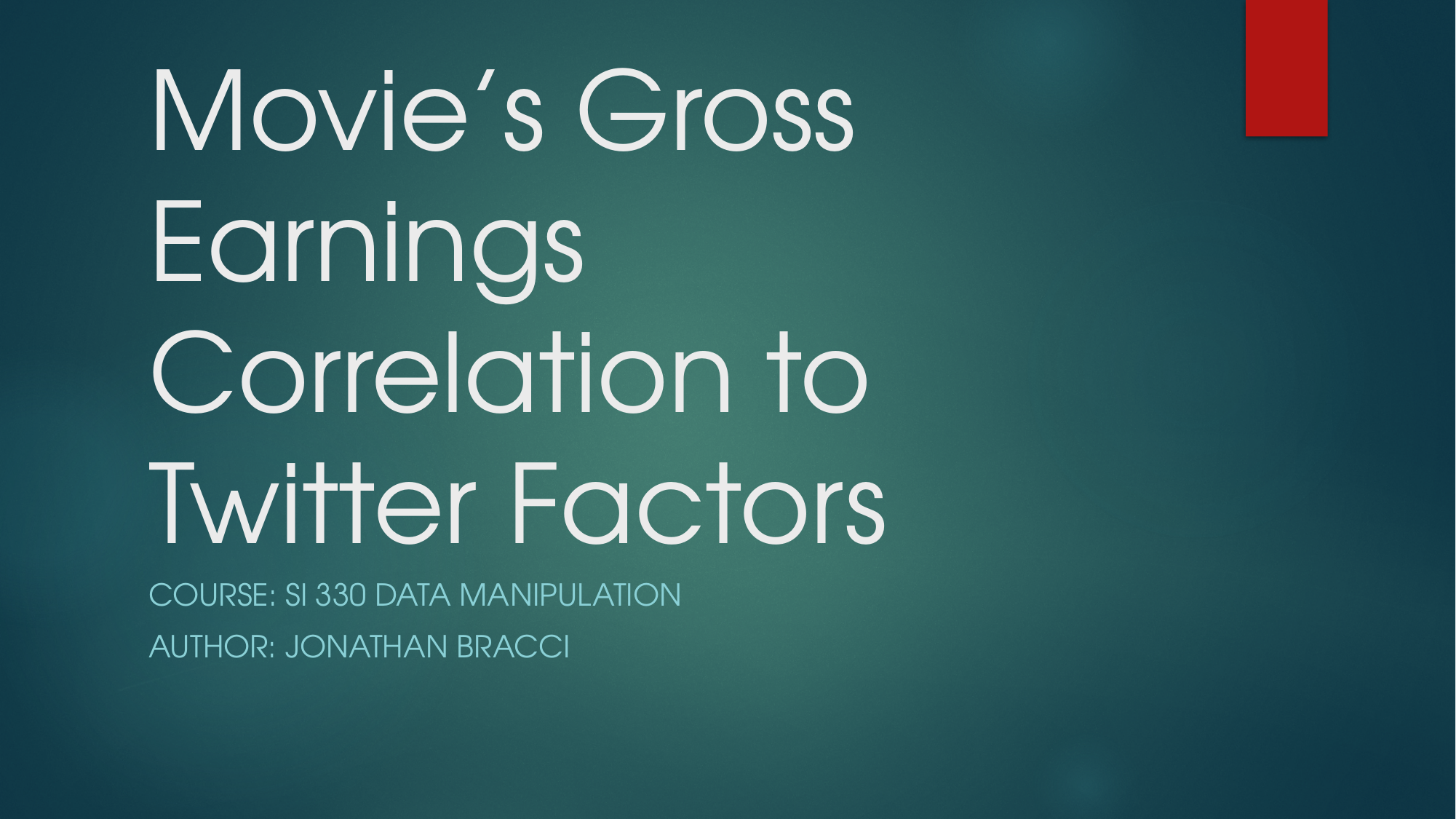

# Movie’s Gross Earnings Correlation to Twitter Factors
Course: SI 330 Data Manipulation
Author: Jonathan Bracci